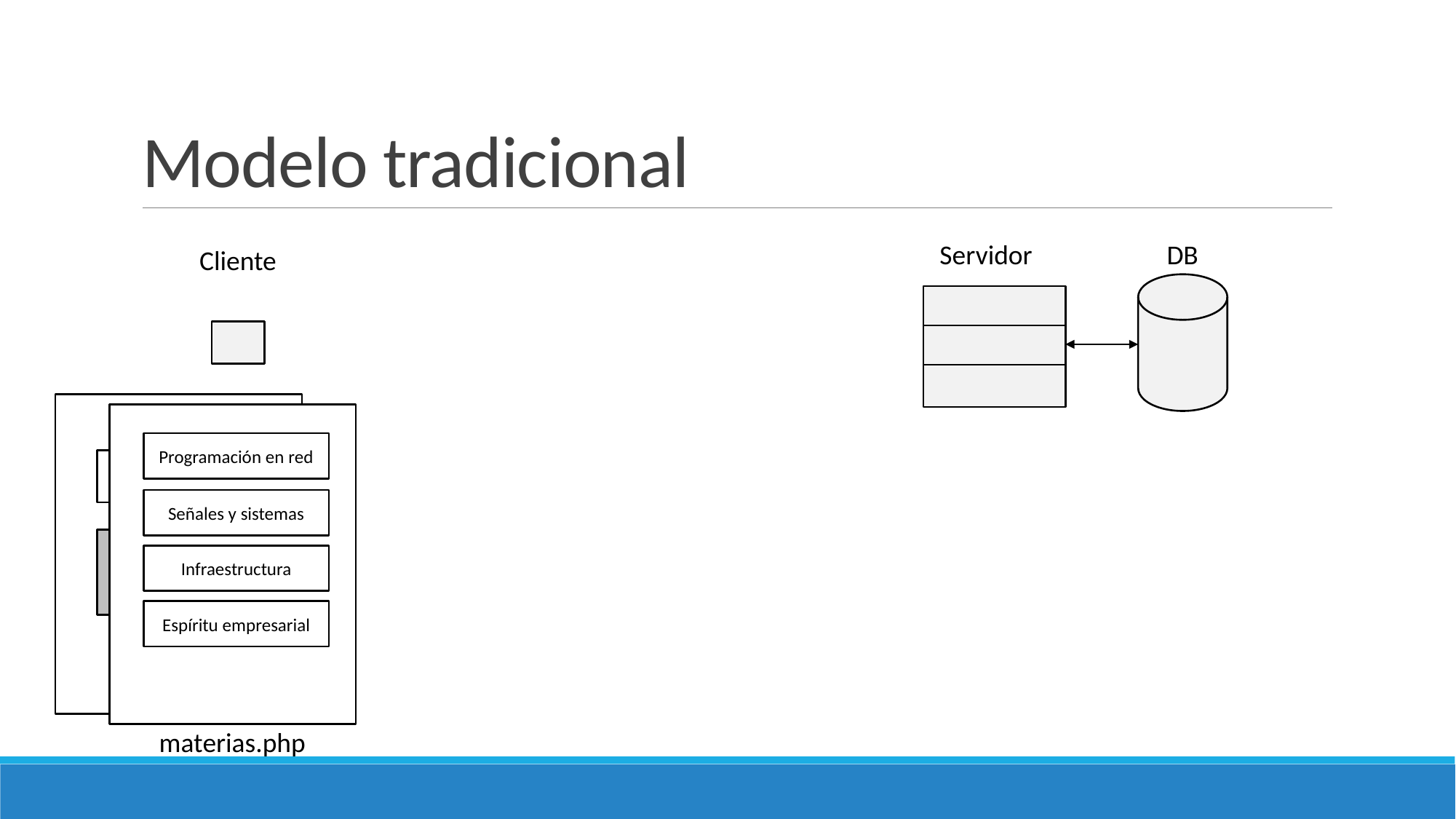

# Modelo tradicional
Servidor
DB
Cliente

Programación en red
1010101
Señales y sistemas
Consultar materias
Infraestructura
Espíritu empresarial
materias.php